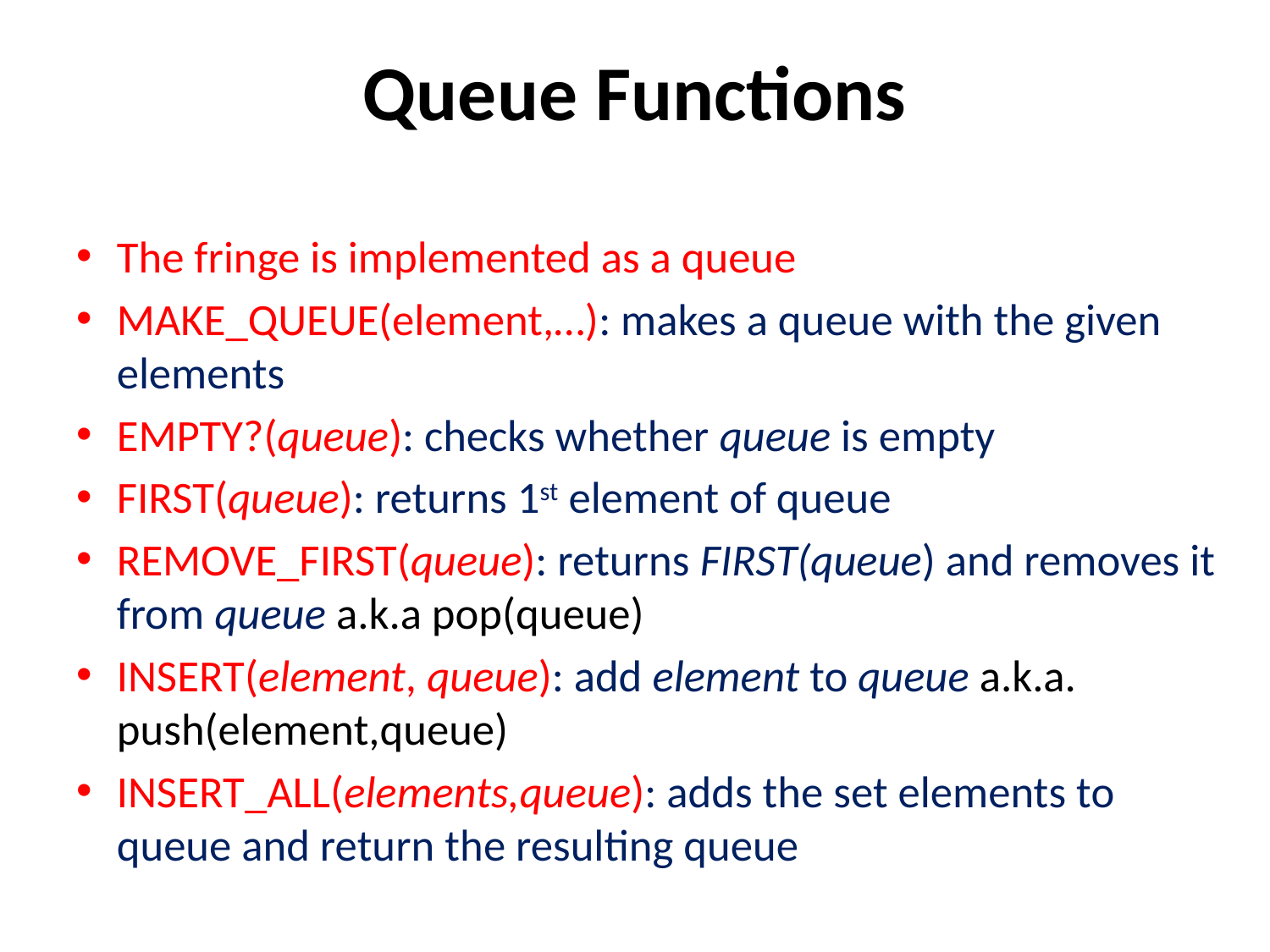

Queue Functions
The fringe is implemented as a queue
MAKE_QUEUE(element,…): makes a queue with the given elements
EMPTY?(queue): checks whether queue is empty
FIRST(queue): returns 1st element of queue
REMOVE_FIRST(queue): returns FIRST(queue) and removes it from queue a.k.a pop(queue)
INSERT(element, queue): add element to queue a.k.a. push(element,queue)
INSERT_ALL(elements,queue): adds the set elements to queue and return the resulting queue

8

8